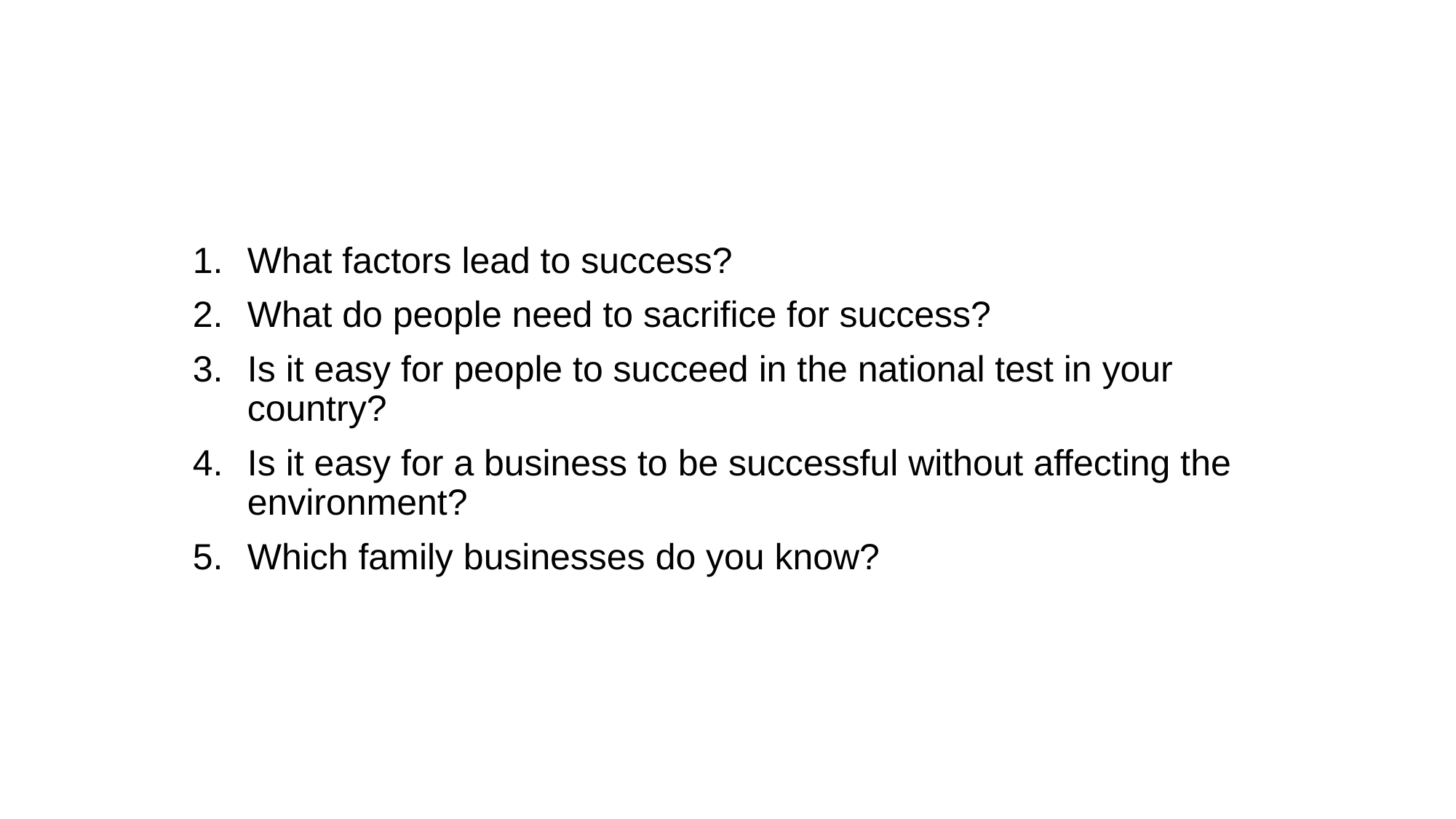

What factors lead to success?
What do people need to sacrifice for success?
Is it easy for people to succeed in the national test in your country?
Is it easy for a business to be successful without affecting the environment?
Which family businesses do you know?